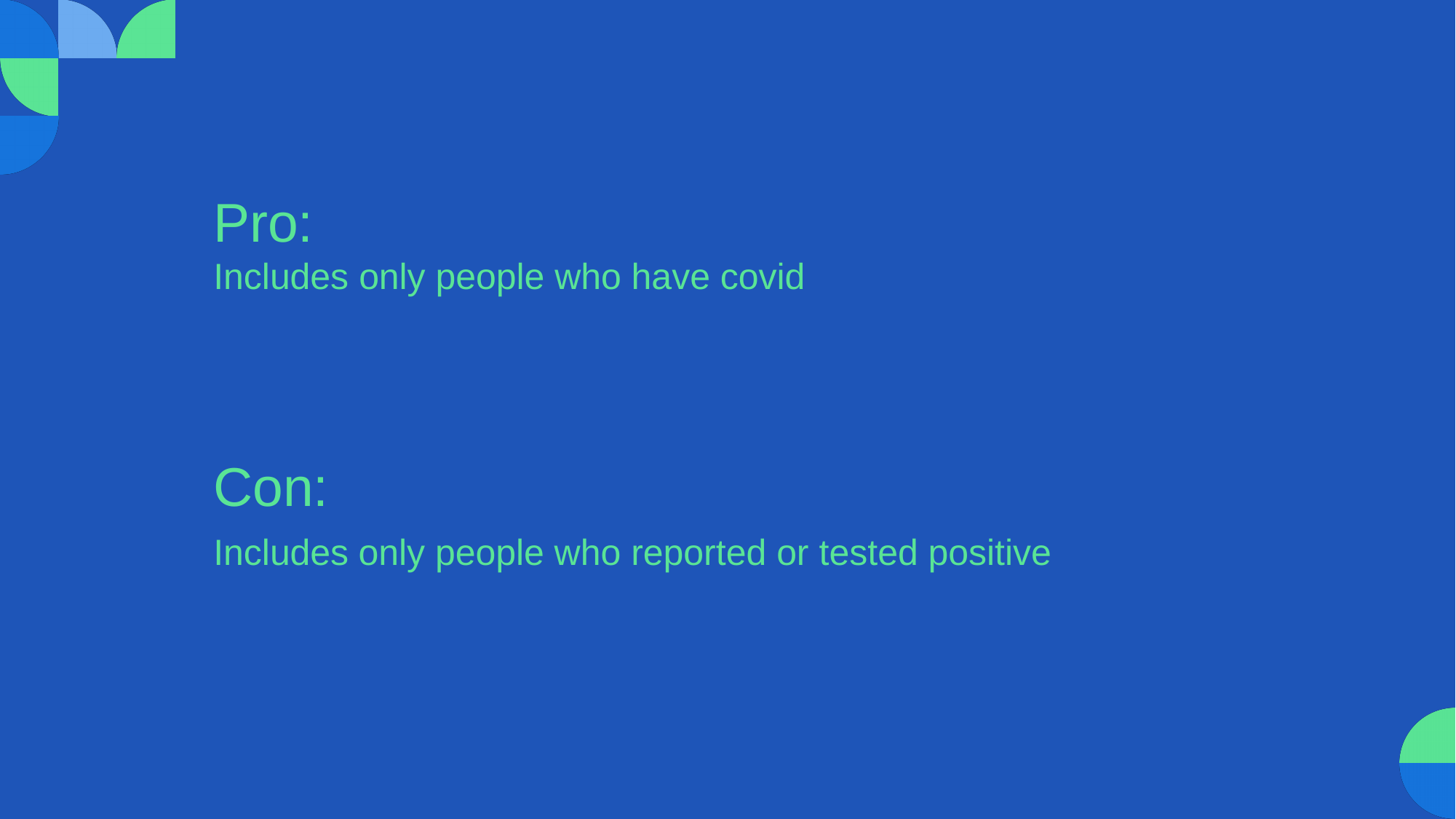

# Pro: Includes only people who have covid
Con:
Includes only people who reported or tested positive